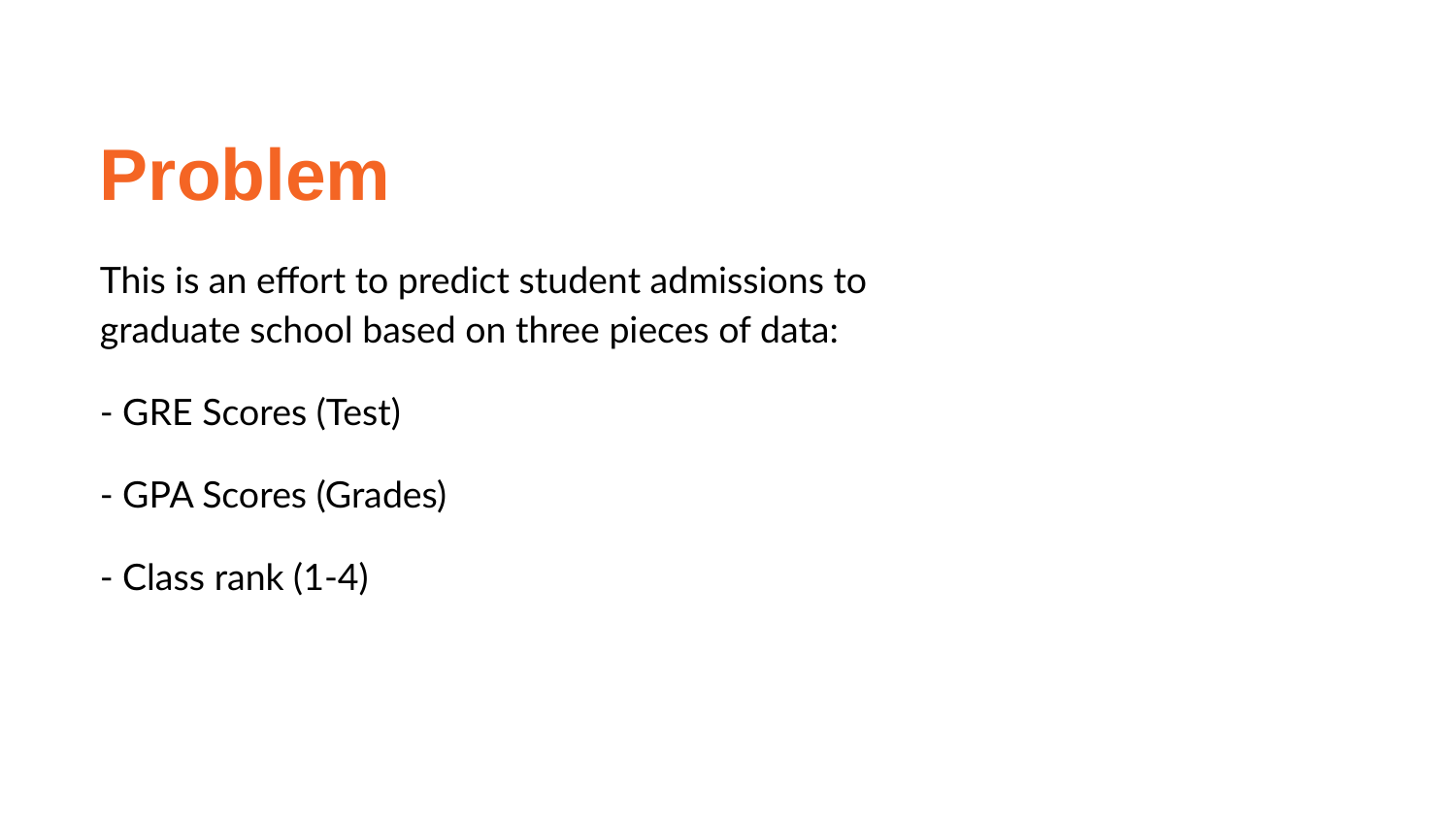

Problem
This is an effort to predict student admissions to graduate school based on three pieces of data:
- GRE Scores (Test)
- GPA Scores (Grades)
- Class rank (1-4)